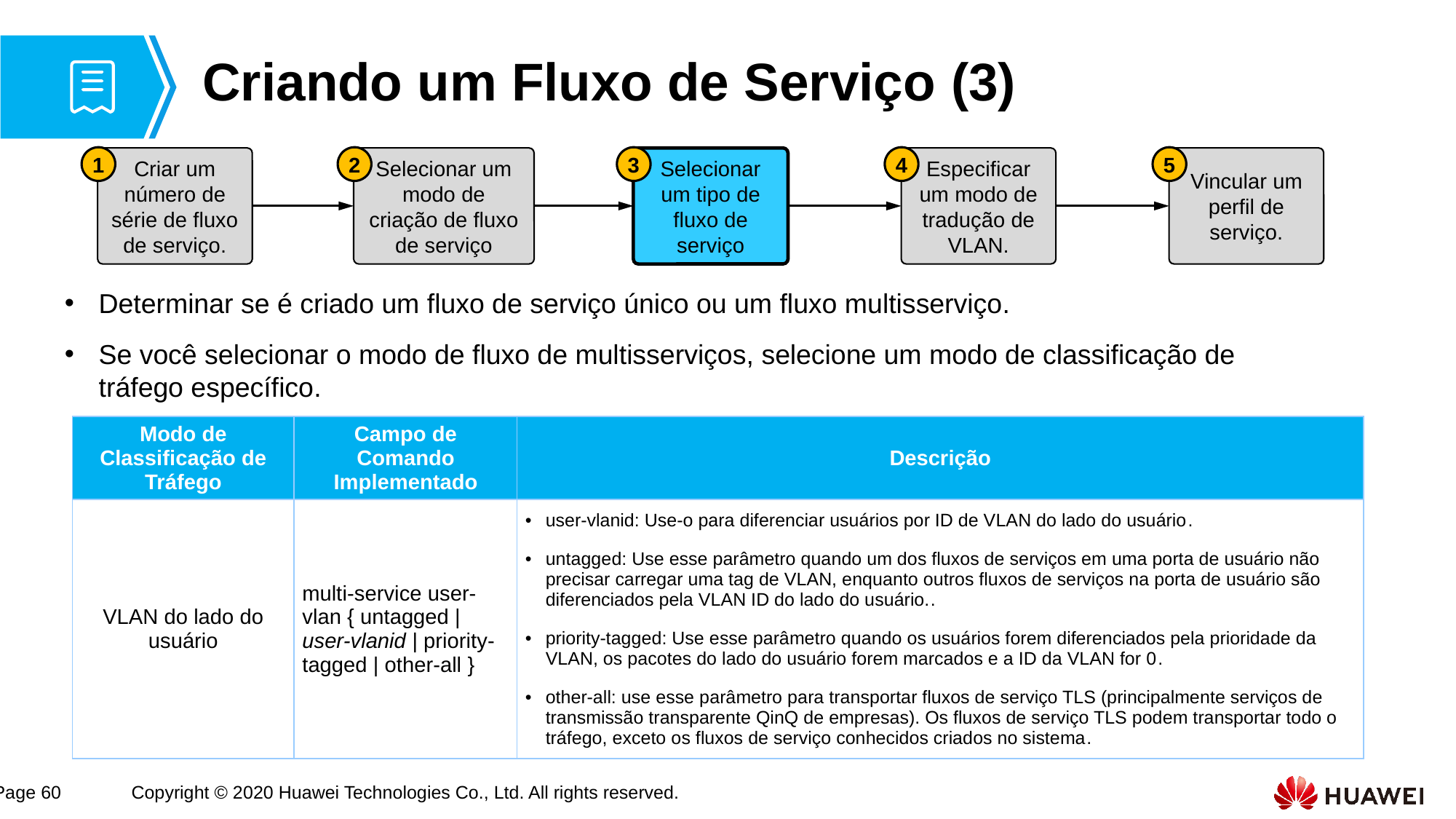

# Criando um Fluxo de Serviço (3)
1
2
3
4
5
Criar um número de série de fluxo de serviço.
Selecionar um modo de criação de fluxo de serviço
Selecionar um tipo de fluxo de serviço
Especificar um modo de tradução de VLAN.
Vincular um perfil de serviço.
Determinar se é criado um fluxo de serviço único ou um fluxo multisserviço.
Se você selecionar o modo de fluxo de multisserviços, selecione um modo de classificação de tráfego específico.
| Modo de Classificação de Tráfego | Campo de Comando Implementado | Descrição |
| --- | --- | --- |
| VLAN do lado do usuário | multi-service user-vlan { untagged | user-vlanid | priority-tagged | other-all } | user-vlanid: Use-o para diferenciar usuários por ID de VLAN do lado do usuário. untagged: Use esse parâmetro quando um dos fluxos de serviços em uma porta de usuário não precisar carregar uma tag de VLAN, enquanto outros fluxos de serviços na porta de usuário são diferenciados pela VLAN ID do lado do usuário.. priority-tagged: Use esse parâmetro quando os usuários forem diferenciados pela prioridade da VLAN, os pacotes do lado do usuário forem marcados e a ID da VLAN for 0. other-all: use esse parâmetro para transportar fluxos de serviço TLS (principalmente serviços de transmissão transparente QinQ de empresas). Os fluxos de serviço TLS podem transportar todo o tráfego, exceto os fluxos de serviço conhecidos criados no sistema. |